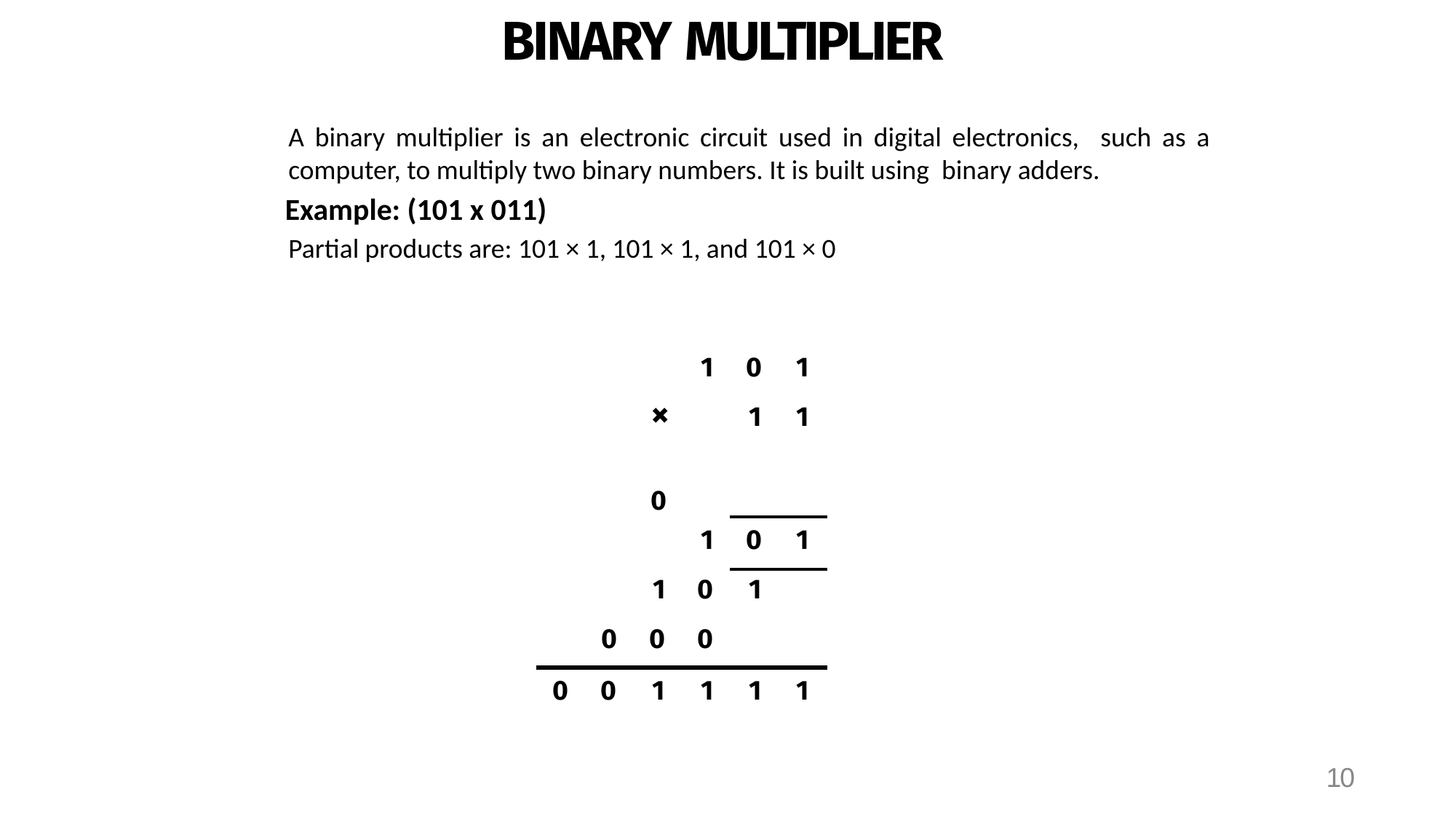

# BINARY MULTIPLIER
A binary multiplier is an electronic circuit used in digital electronics,  such as a computer, to multiply two binary numbers. It is built using  binary adders.
Example: (101 x 011)
Partial products are: 101 × 1, 101 × 1, and 101 × 0
| 1 |  |  |  | 0 | 1 |
| --- | --- | --- | --- | --- | --- |
| × 0 |  |  |  | 1 | 1 |
|  |  |  | 1 | 0 | 1 |
|  |  | 1 | 0 | 1 |  |
|  | 0 | 0 | 0 |  |  |
| 0 | 0 | 1 | 1 | 1 | 1 |
10